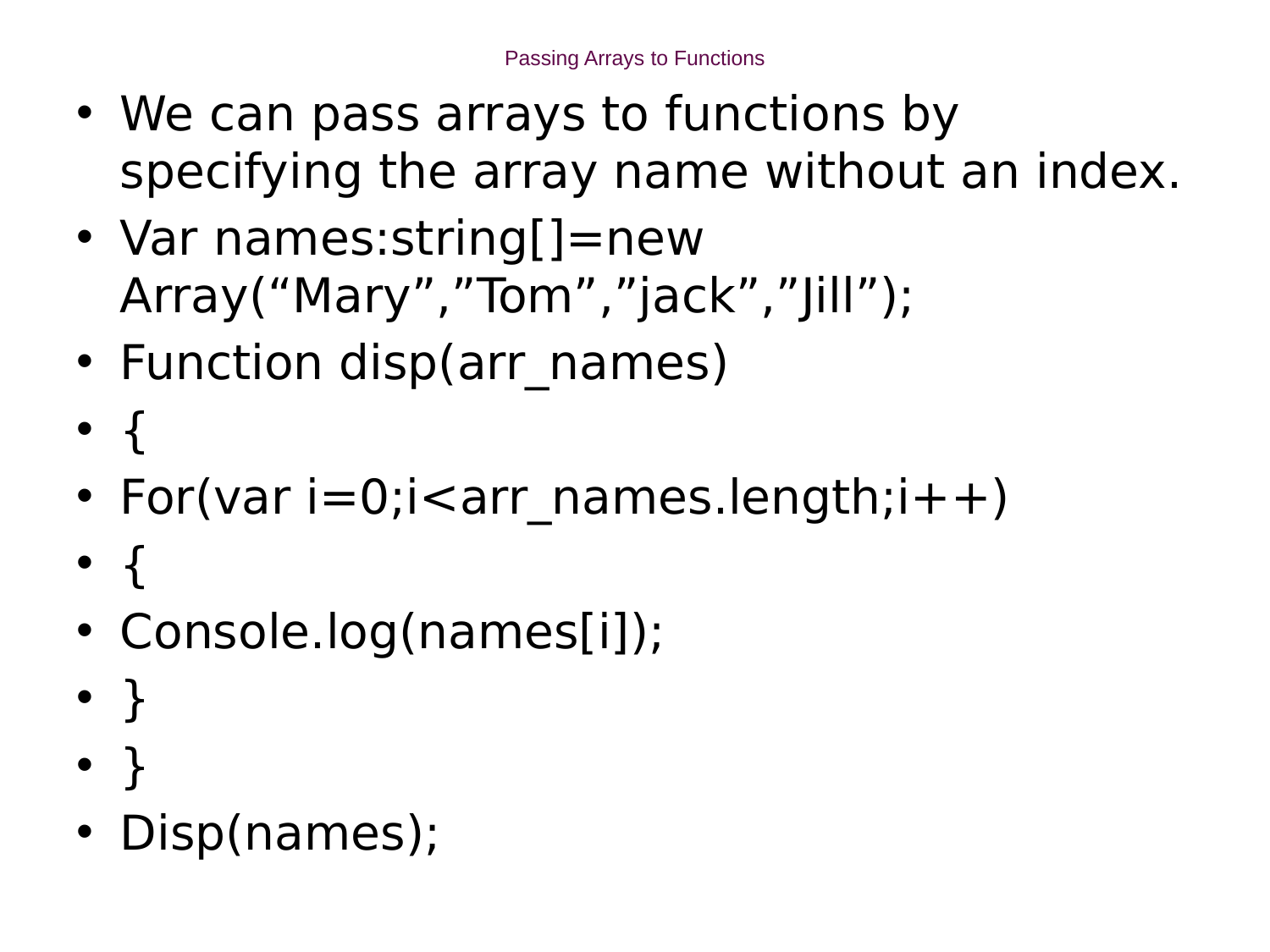

# Passing Arrays to Functions
We can pass arrays to functions by specifying the array name without an index.
Var names:string[]=new Array(“Mary”,”Tom”,”jack”,”Jill”);
Function disp(arr_names)
{
For(var i=0;i<arr_names.length;i++)
{
Console.log(names[i]);
}
}
Disp(names);